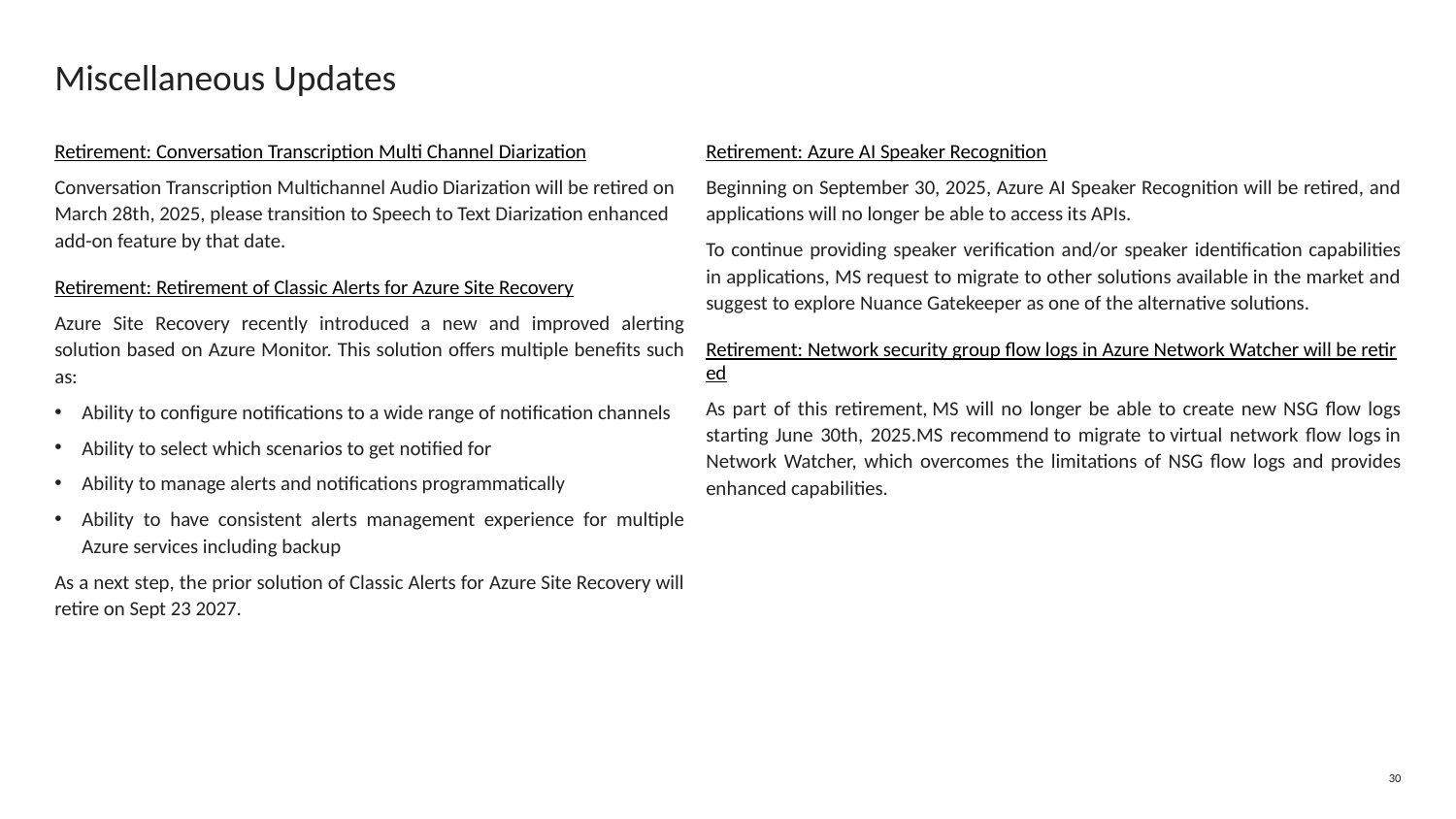

# Miscellaneous Updates
Retirement: Conversation Transcription Multi Channel Diarization
Conversation Transcription Multichannel Audio Diarization will be retired on March 28th, 2025, please transition to Speech to Text Diarization enhanced add-on feature by that date.
Retirement: Azure AI Speaker Recognition
Beginning on September 30, 2025, Azure AI Speaker Recognition will be retired, and applications will no longer be able to access its APIs.
To continue providing speaker verification and/or speaker identification capabilities in applications, MS request to migrate to other solutions available in the market and suggest to explore Nuance Gatekeeper as one of the alternative solutions.
Retirement: Retirement of Classic Alerts for Azure Site Recovery
Azure Site Recovery recently introduced a new and improved alerting solution based on Azure Monitor. This solution offers multiple benefits such as:
Ability to configure notifications to a wide range of notification channels
Ability to select which scenarios to get notified for
Ability to manage alerts and notifications programmatically
Ability to have consistent alerts management experience for multiple Azure services including backup
As a next step, the prior solution of Classic Alerts for Azure Site Recovery will retire on Sept 23 2027.
Retirement: Network security group flow logs in Azure Network Watcher will be retired
As part of this retirement, MS will no longer be able to create new NSG flow logs starting June 30th, 2025.MS recommend to migrate to virtual network flow logs in Network Watcher, which overcomes the limitations of NSG flow logs and provides enhanced capabilities.